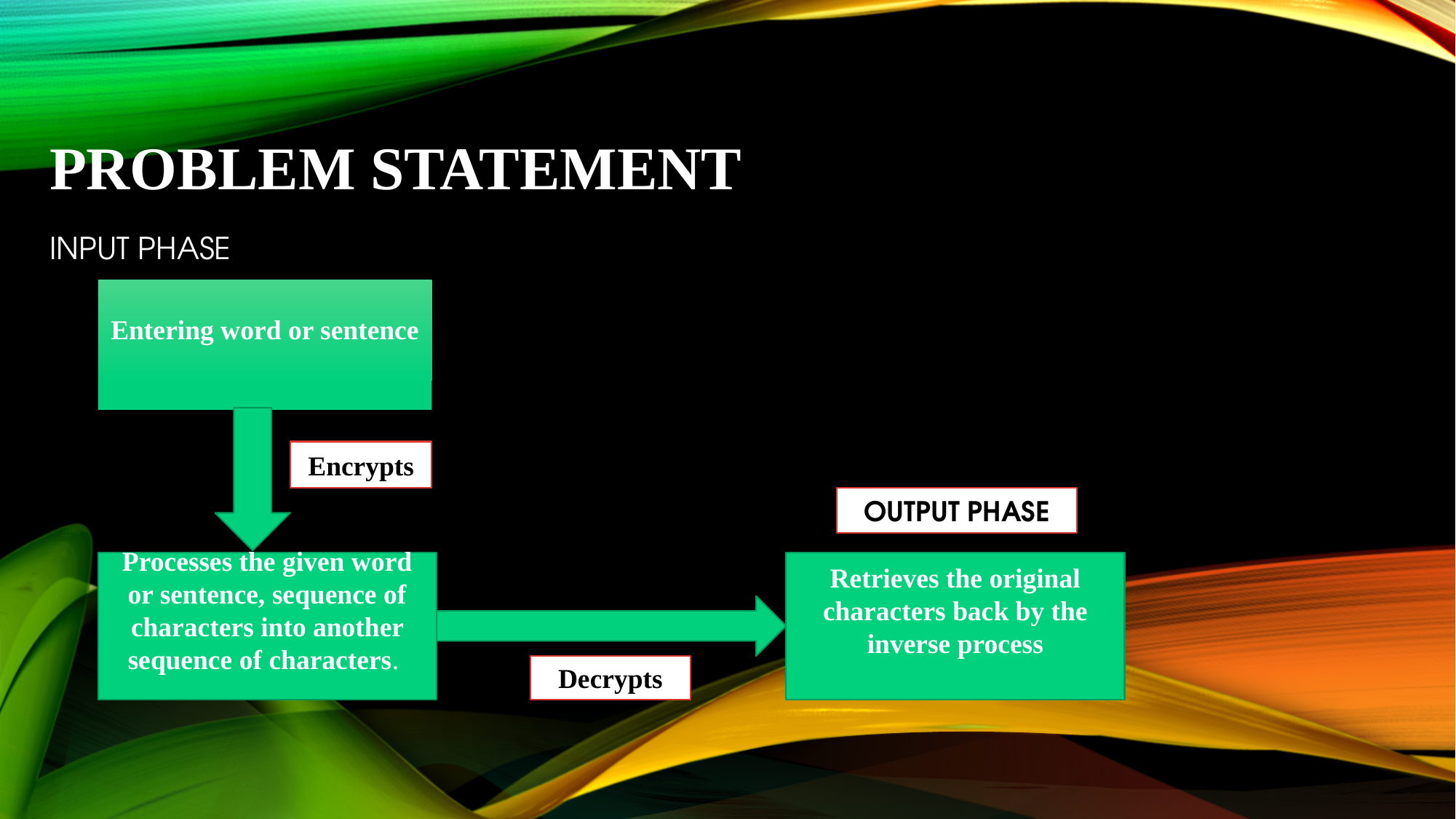

# PROBLEM STATEMENT
INPUT PHASE
Entering word or sentence

Encrypts
OUTPUT PHASE
Processes the given word or sentence, sequence of characters into another sequence of characters.

Retrieves the original characters back by the inverse process

Decrypts